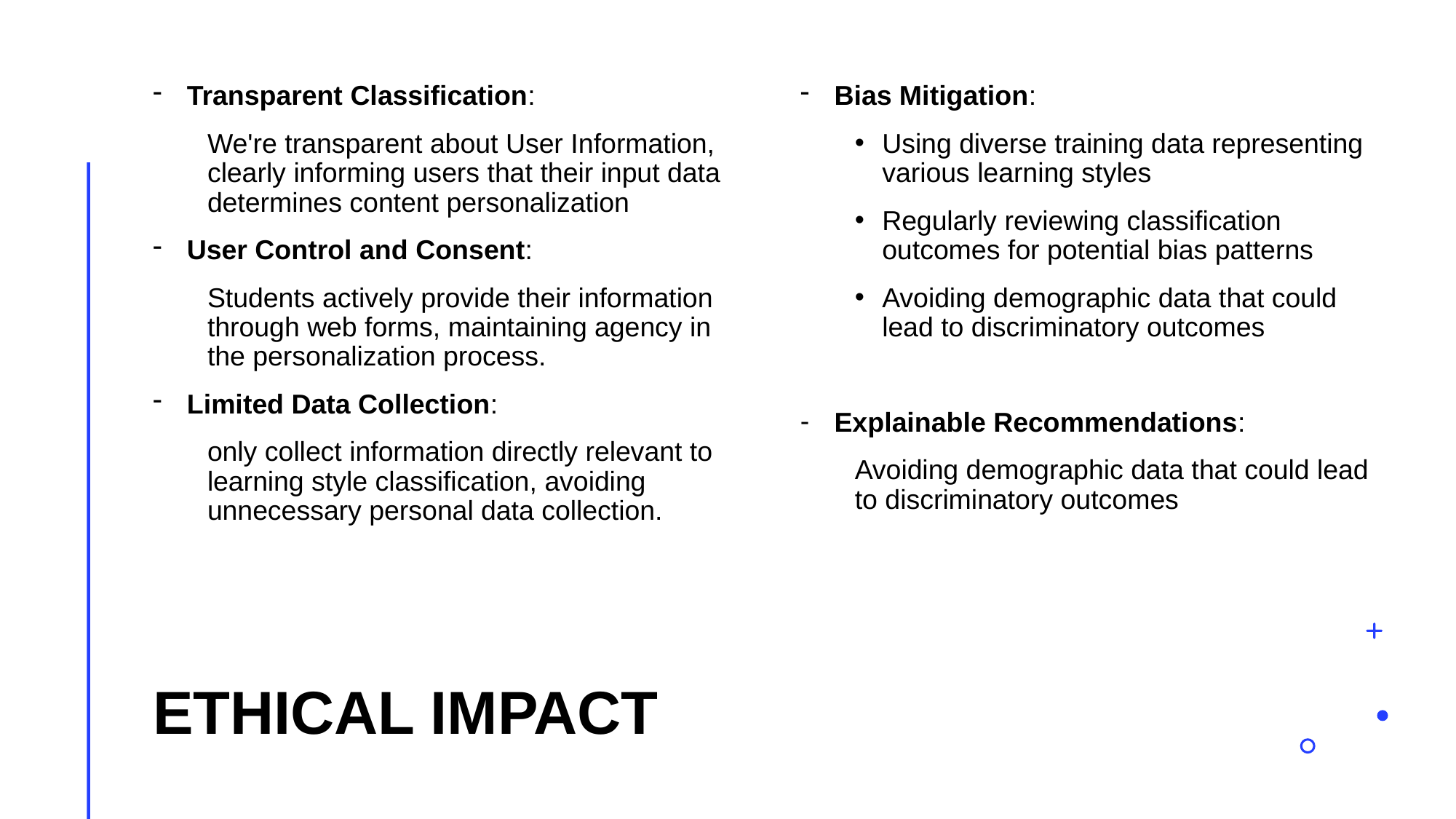

Bias Mitigation:
Using diverse training data representing various learning styles
Regularly reviewing classification outcomes for potential bias patterns
Avoiding demographic data that could lead to discriminatory outcomes

Explainable Recommendations:
Avoiding demographic data that could lead to discriminatory outcomes

Transparent Classification:
We're transparent about User Information, clearly informing users that their input data determines content personalization
User Control and Consent:
Students actively provide their information through web forms, maintaining agency in the personalization process.
Limited Data Collection:
only collect information directly relevant to learning style classification, avoiding unnecessary personal data collection.

# Ethical impact